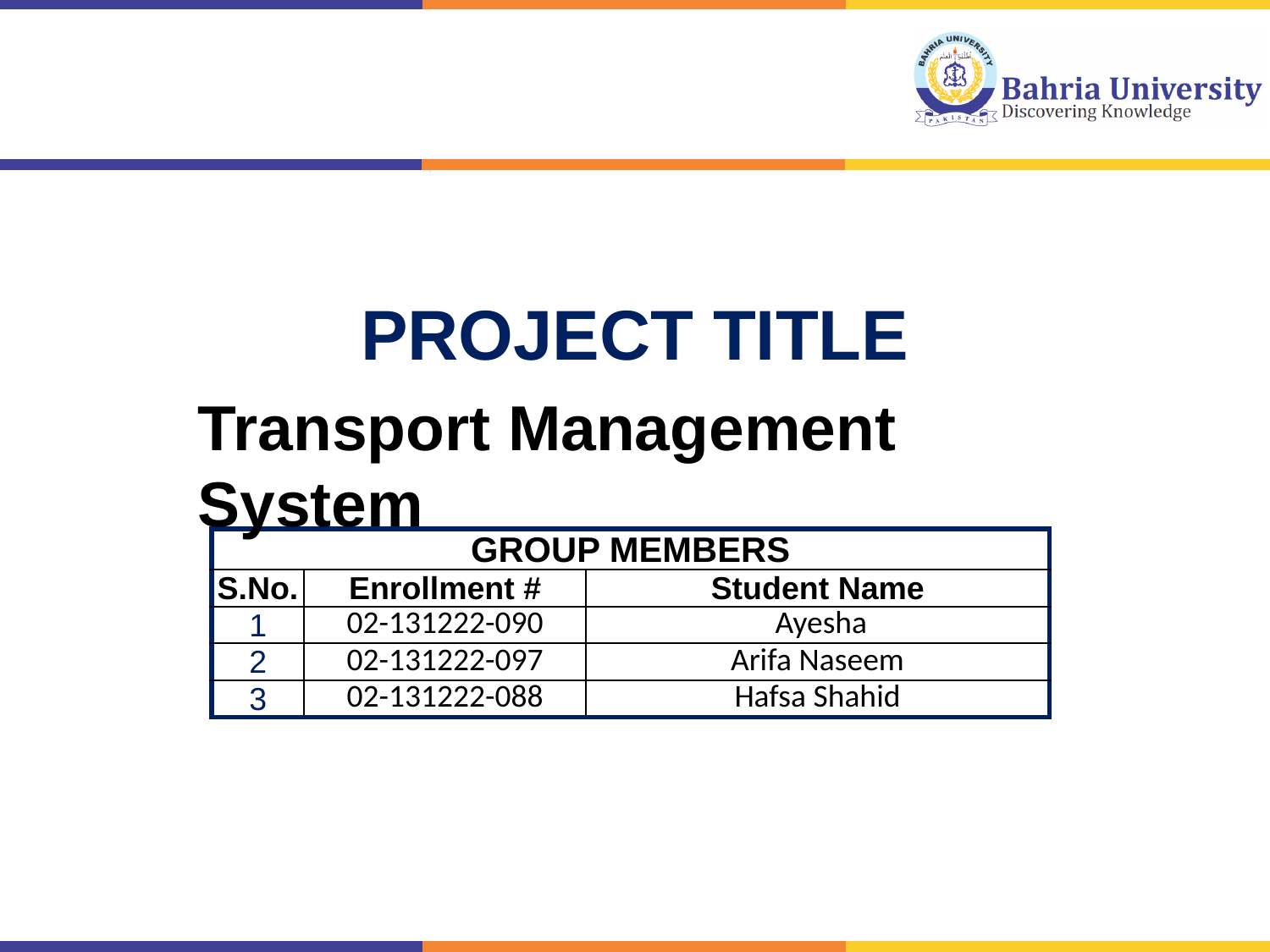

# Project Title
Transport Management System
| GROUP MEMBERS |  |  |
| --- | --- | --- |
| S.No. | Enrollment # | Student Name |
| 1 | 02-131222-090 | Ayesha |
| 2 | 02-131222-097 | Arifa Naseem |
| 3 | 02-131222-088 | Hafsa Shahid |